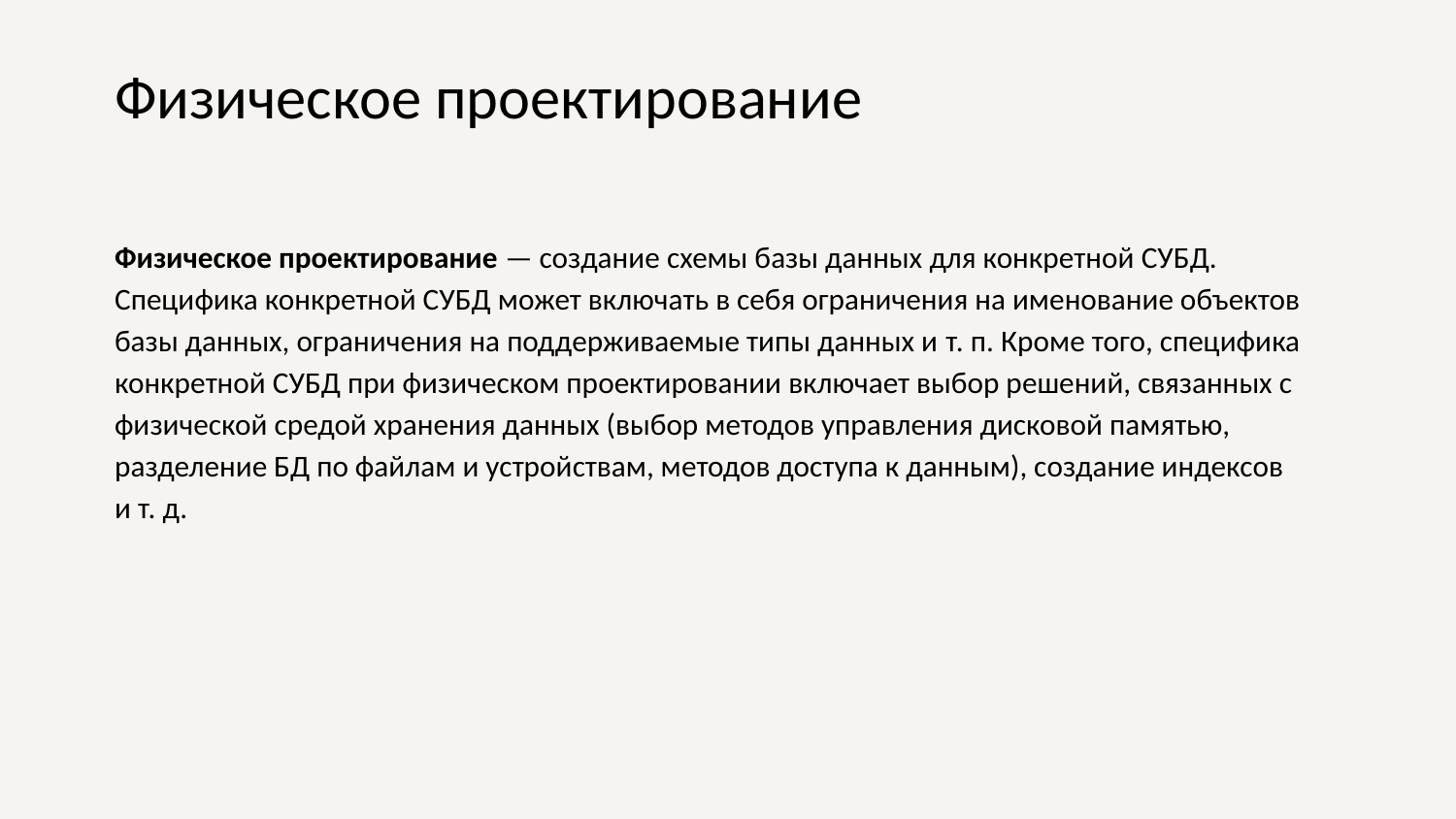

# Физическое проектирование
Физическое проектирование — создание схемы базы данных для конкретной СУБД. Специфика конкретной СУБД может включать в себя ограничения на именование объектов базы данных, ограничения на поддерживаемые типы данных и т. п. Кроме того, специфика конкретной СУБД при физическом проектировании включает выбор решений, связанных с физической средой хранения данных (выбор методов управления дисковой памятью, разделение БД по файлам и устройствам, методов доступа к данным), создание индексов и т. д.